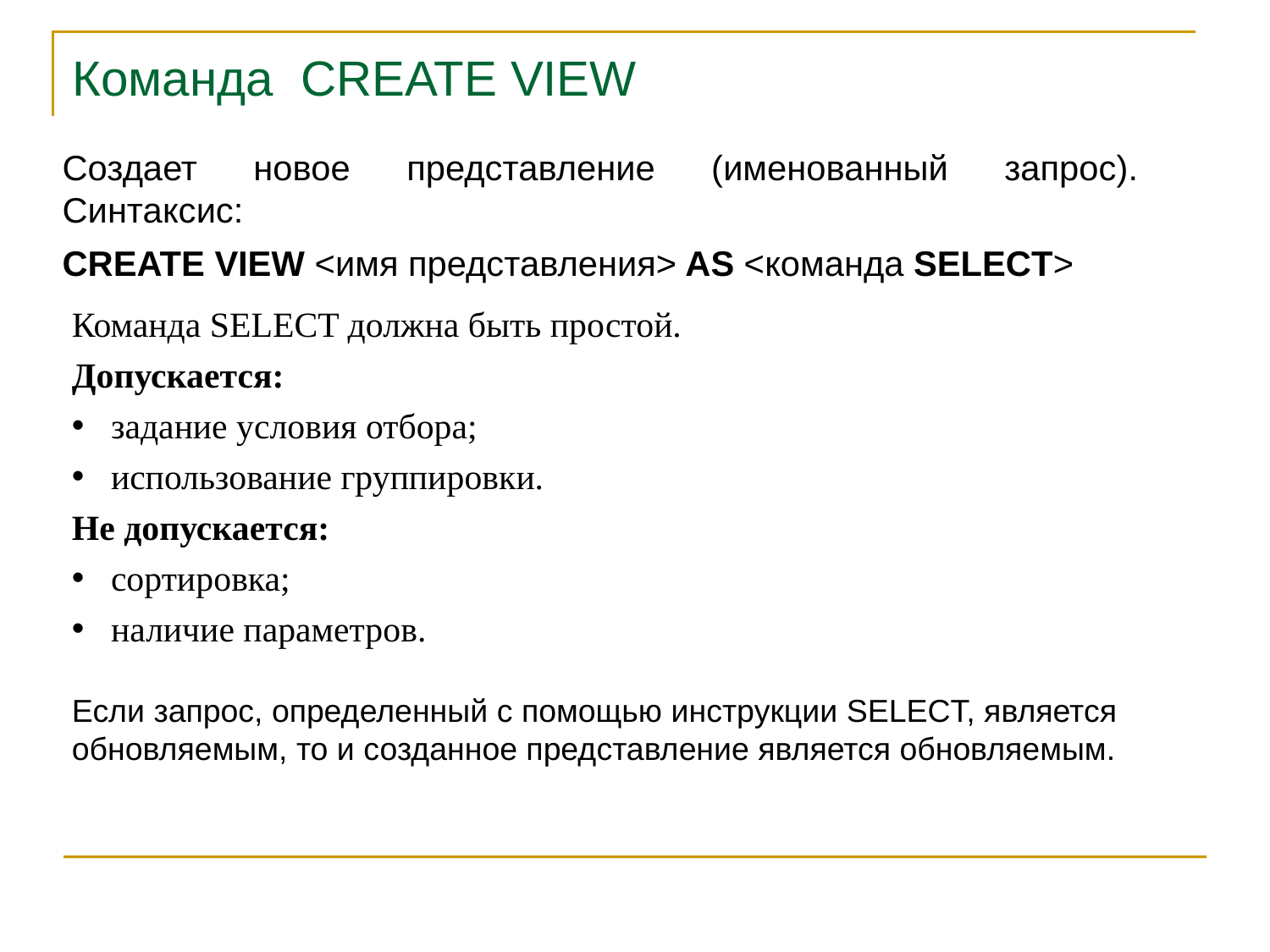

Команда  CREATE VIEW
Создает новое представление (именованный запрос). Синтаксис:
CREATE VIEW <имя представления> AS <команда SELECT>
Команда SELECT должна быть простой.
Допускается:
 задание условия отбора;
 использование группировки.
Не допускается:
 сортировка;
 наличие параметров.
Если запрос, определенный с помощью инструкции SELECT, является обновляемым, то и созданное представление является обновляемым.
9